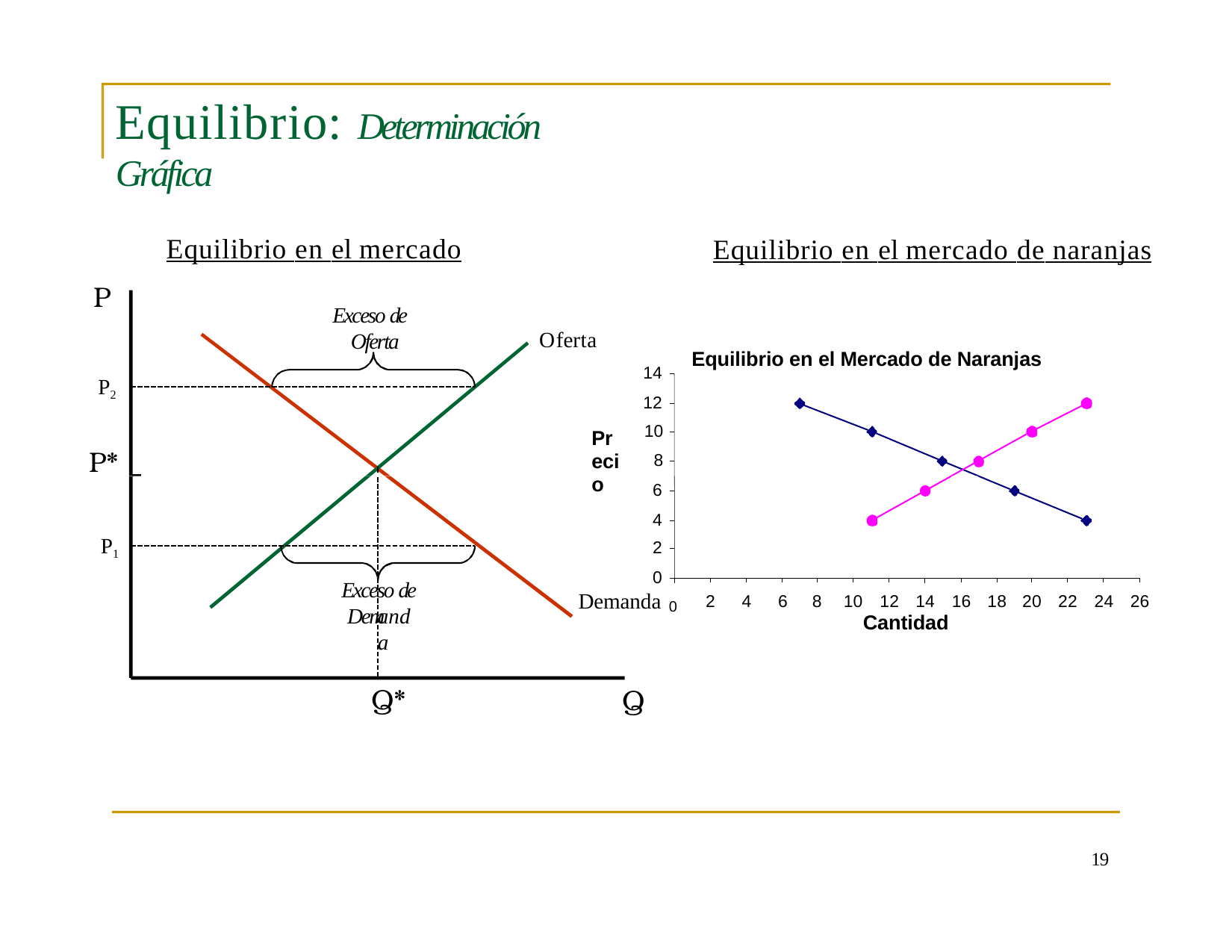

# Equilibrio: Determinación Gráfica
Equilibrio en el mercado
Equilibrio en el mercado de naranjas
P

Exceso de  Oferta
Oferta
Equilibrio en el Mercado de Naranjas
14
12
P2

10
8
Pr  eci
P*

6
4
2
0
o

P1
Exceso de  Dem
Demanda 0
2	4	6	8	10	12	14	16	18   20	22	24	26
Cantidad
anda
Q*
Q
19